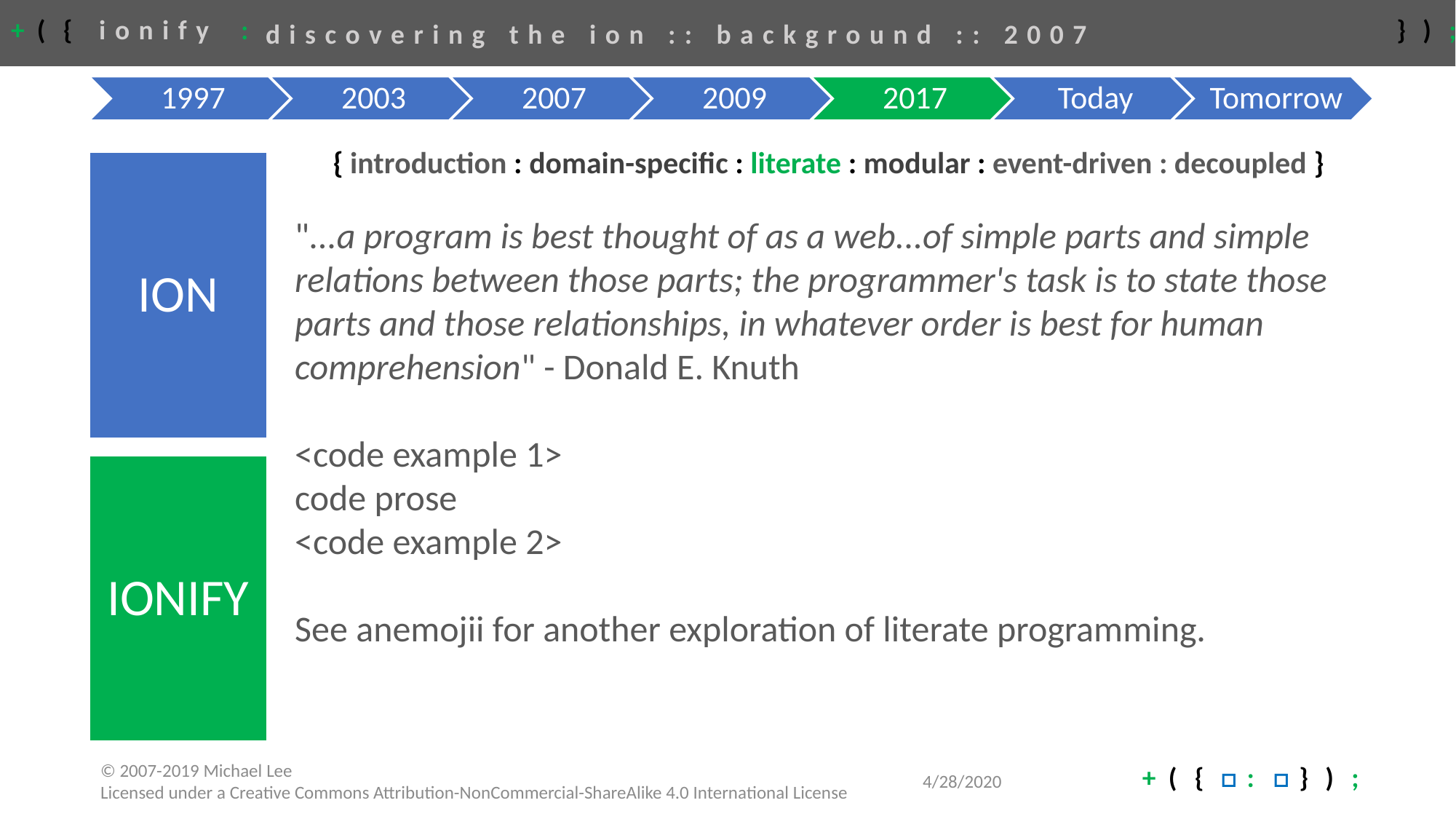

# discovering the ion :: background :: 2007
1997
2003
2007
2009
2017
Today
Tomorrow
{ introduction : domain-specific : literate : modular : event-driven : decoupled }

"...a program is best thought of as a web...of simple parts and simple relations between those parts; the programmer's task is to state those parts and those relationships, in whatever order is best for human comprehension" - Donald E. Knuth

<code example 1>
code prose
<code example 2>

See anemojii for another exploration of literate programming.
ION
IONIFY
4/28/2020
© 2007-2019 Michael Lee
Licensed under a Creative Commons Attribution-NonCommercial-ShareAlike 4.0 International License